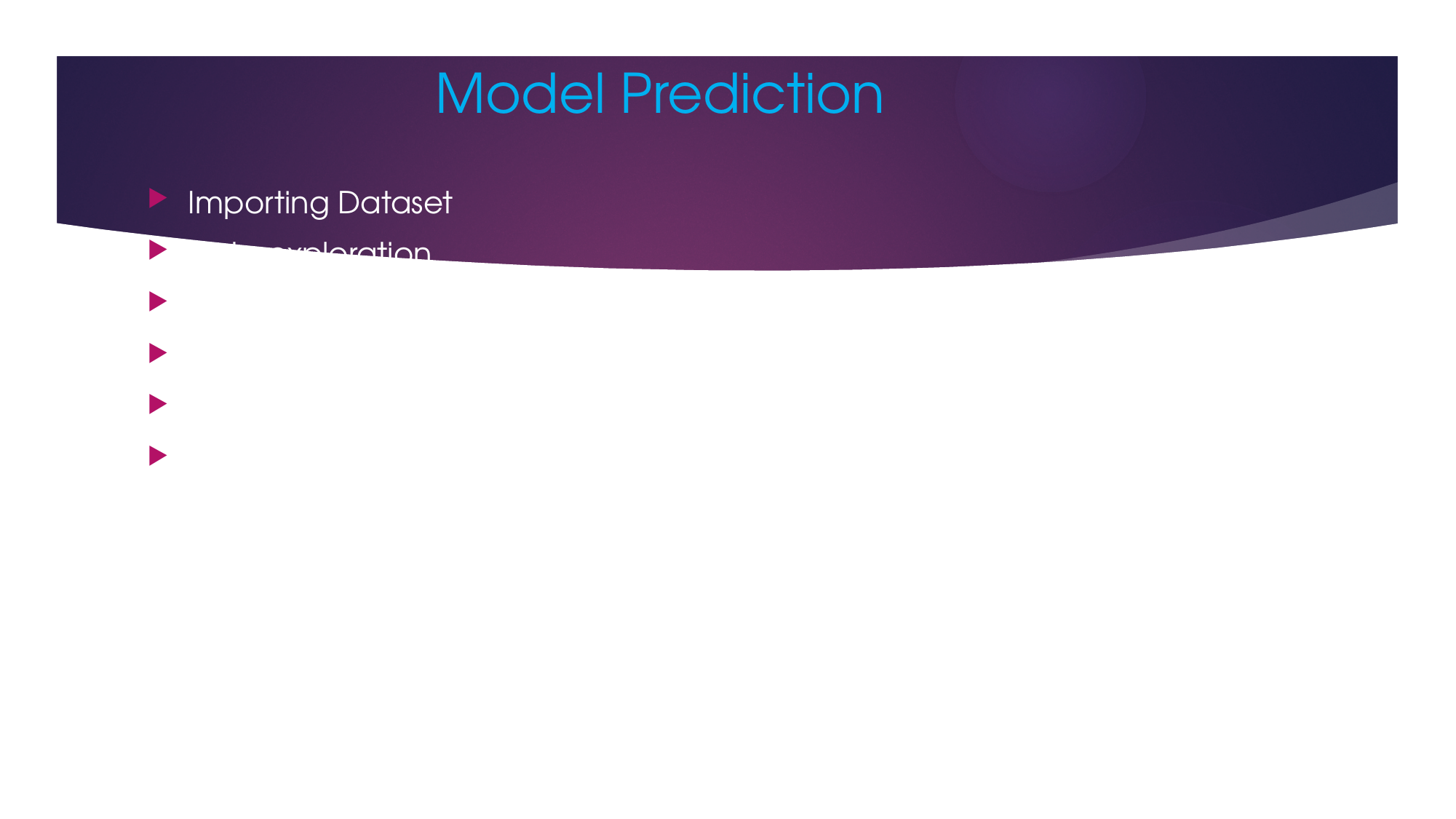

# Model Prediction
Importing Dataset
data exploration
feature engineering
building training/validation/test samples
model selection
model evaluation